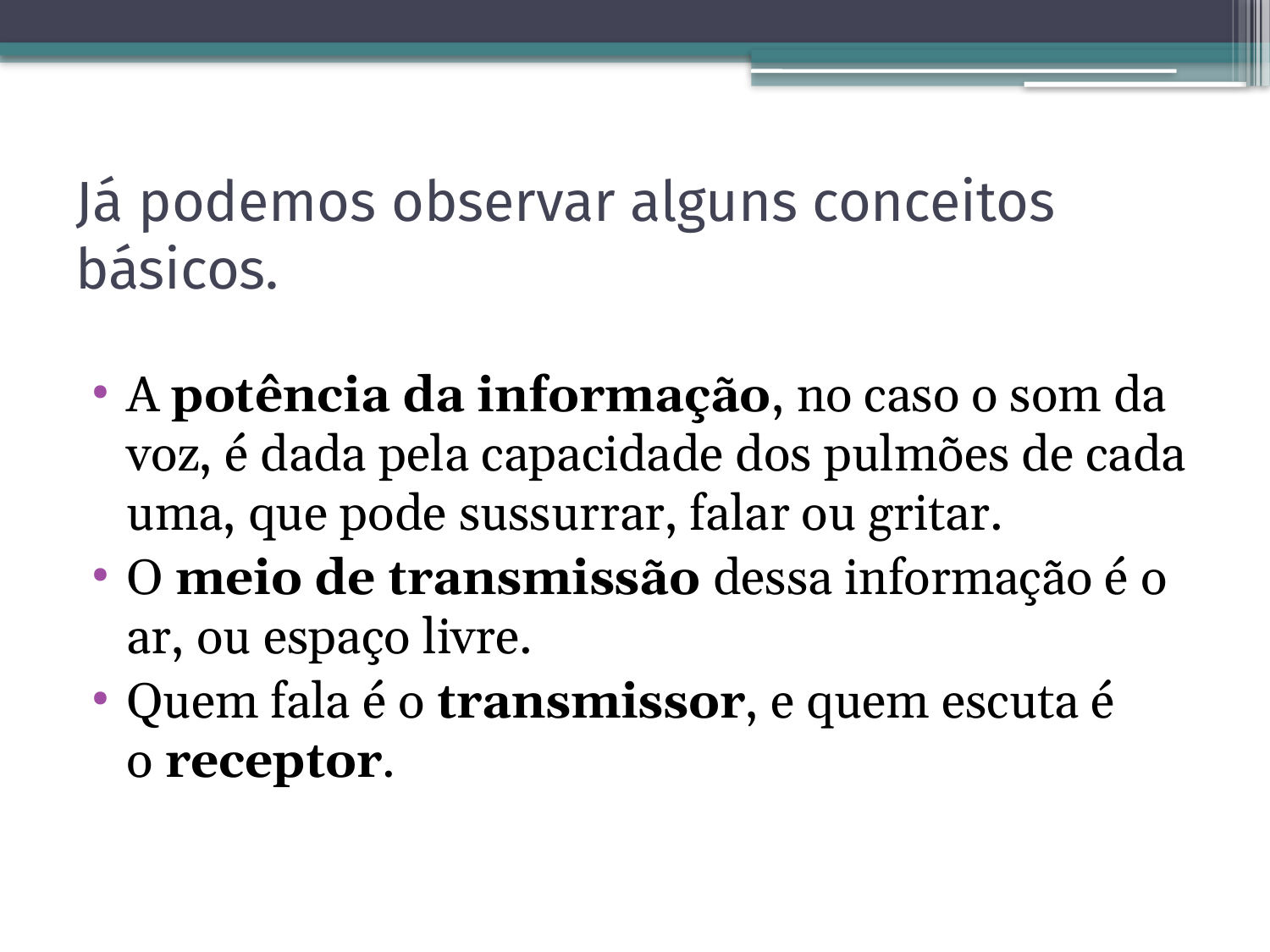

# Já podemos observar alguns conceitos básicos.
A potência da informação, no caso o som da voz, é dada pela capacidade dos pulmões de cada uma, que pode sussurrar, falar ou gritar.
O meio de transmissão dessa informação é o ar, ou espaço livre.
Quem fala é o transmissor, e quem escuta é o receptor.